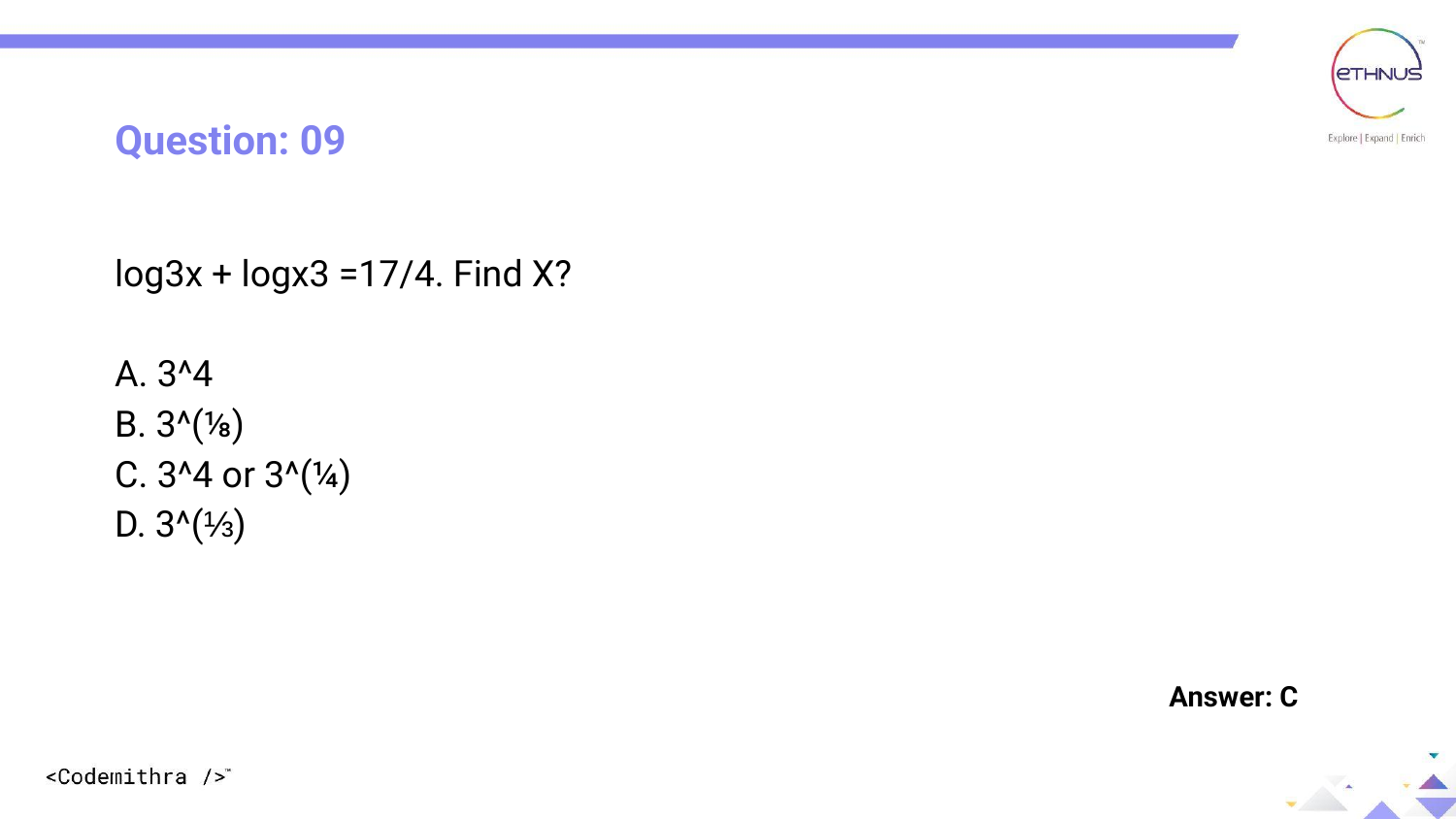

Question: 05
Question: 09
log3x + logx3 =17/4. Find X?

A. 3^4
B. 3^(⅛)
C. 3^4 or 3^(¼)
D. 3^(⅓)

Answer: C